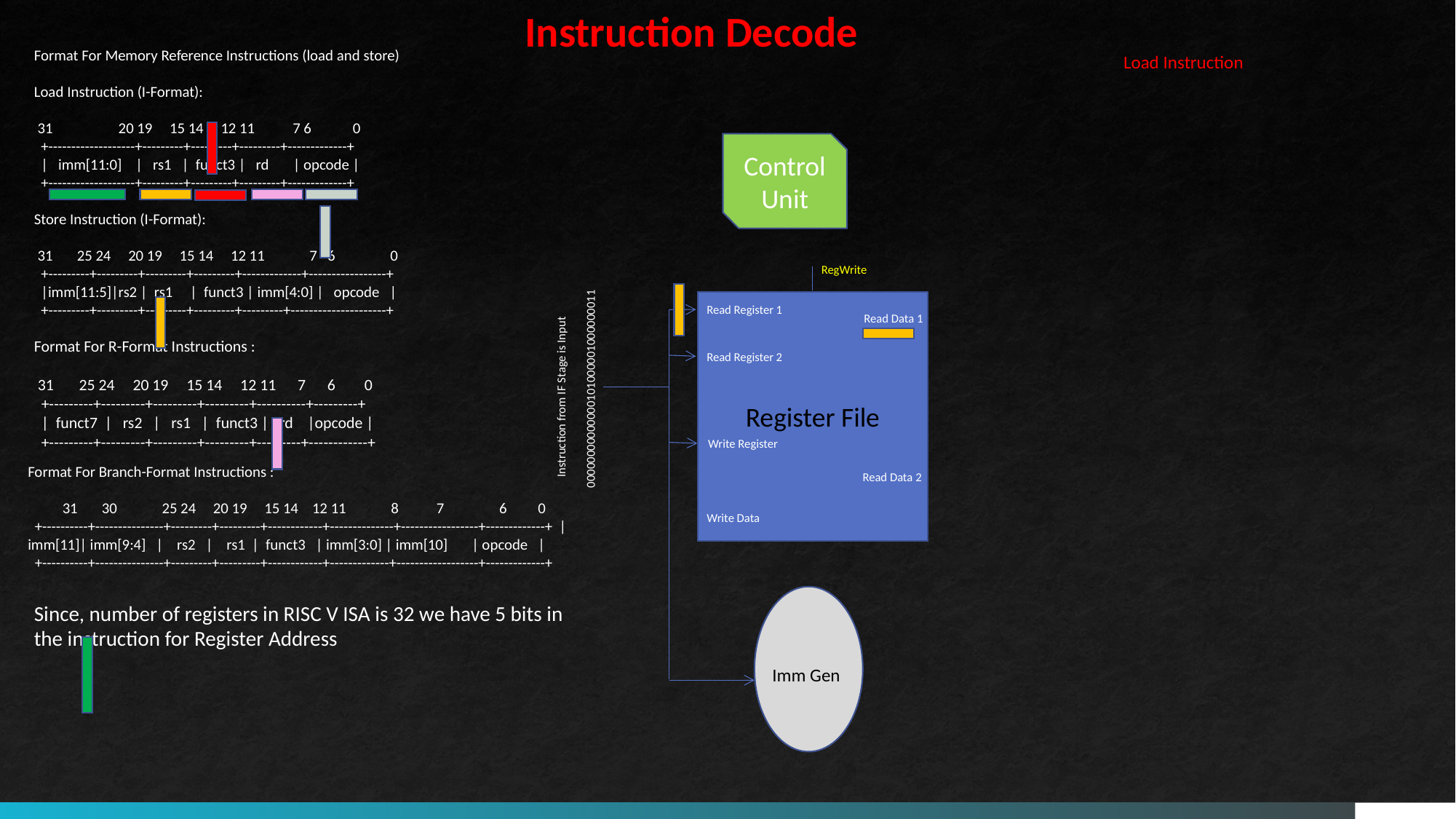

Instruction Decode
Format For Memory Reference Instructions (load and store)

Load Instruction (I-Format):

 31                   20 19     15 14     12 11           7 6            0
  +-------------------+---------+---------+---------+-------------+
  |   imm[11:0]    |   rs1   |  funct3 |   rd       | opcode |
  +-------------------+---------+---------+---------+-------------+

Store Instruction (I-Format):

 31       25 24     20 19     15 14     12 11             7   6                0
  +---------+---------+---------+---------+-------------+-----------------+
  |imm[11:5]|rs2 |  rs1     |  funct3 | imm[4:0] |   opcode   |
  +---------+---------+---------+---------+---------+---------------------+
Load Instruction
Control Unit

RegWrite
Register File
Read Register 1

Read Data 1

Format For R-Format Instructions :

 31       25 24     20 19     15 14     12 11      7      6        0
  +---------+---------+---------+---------+----------+---------+
  |  funct7  |   rs2   |   rs1   |  funct3 |   rd    |opcode |
  +---------+---------+---------+---------+---------+------------+
Read Register 2
Instruction from IF Stage is Input
00000000000000101000001000000011
Write Register

Format For Branch-Format Instructions :

          31       30             25 24     20 19     15 14    12 11             8           7                6         0
  +----------+---------------+---------+---------+------------+--------------+-----------------+-------------+  |imm[11]| imm[9:4]   |    rs2   |    rs1  |  funct3   | imm[3:0] | imm[10]       | opcode   |
  +----------+---------------+---------+---------+------------+-------------+------------------+-------------+
Read Data 2
Write Data

Since, number of registers in RISC V ISA is 32 we have 5 bits in the instruction for Register Address
Imm Gen